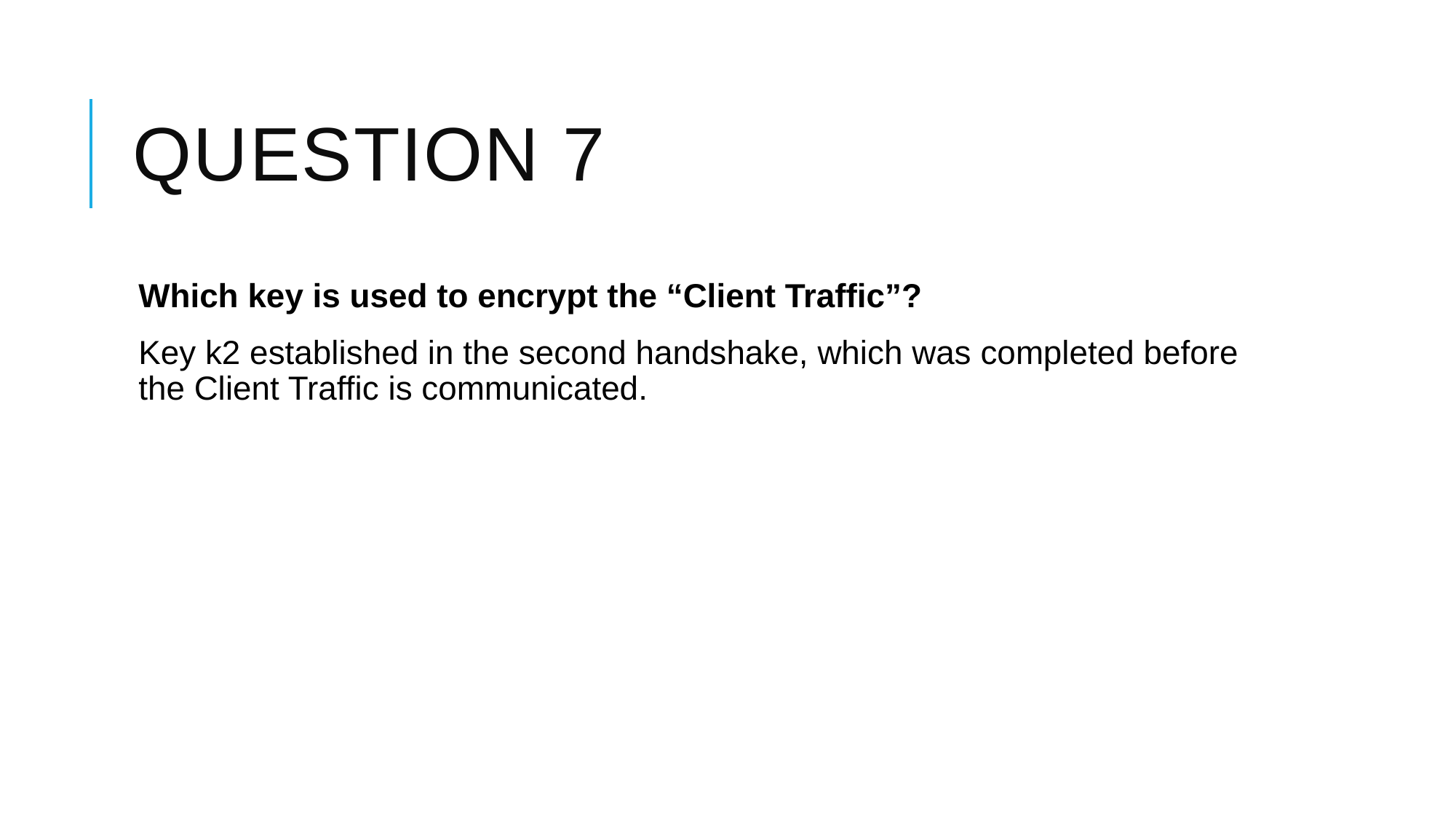

# Question 7
Which key is used to encrypt the “Client Traffic”?
Key k2 established in the second handshake, which was completed before the Client Traffic is communicated.